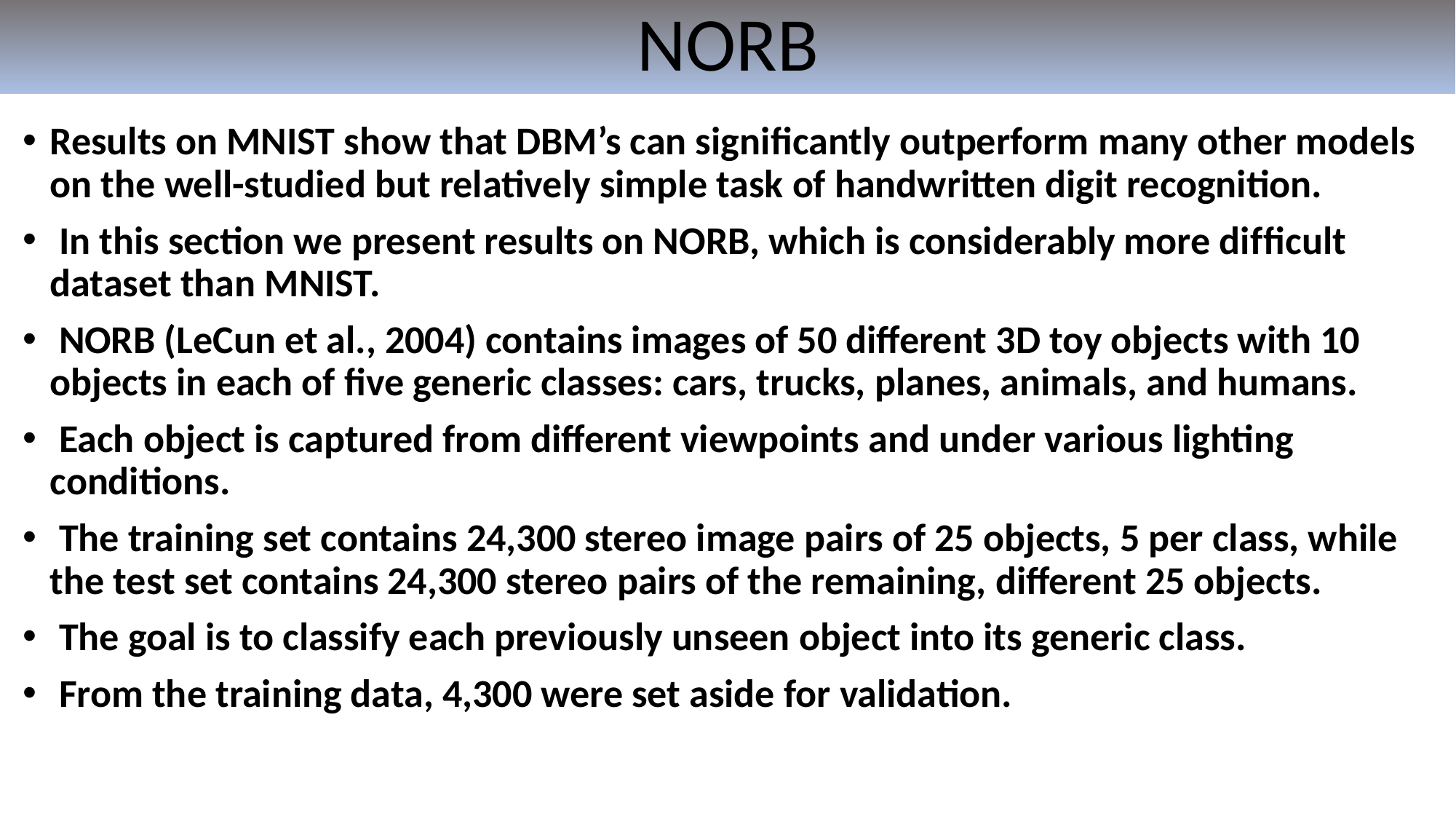

NORB
Results on MNIST show that DBM’s can signiﬁcantly outperform many other models on the well-studied but relatively simple task of handwritten digit recognition.
 In this section we present results on NORB, which is considerably more difﬁcult dataset than MNIST.
 NORB (LeCun et al., 2004) contains images of 50 different 3D toy objects with 10 objects in each of ﬁve generic classes: cars, trucks, planes, animals, and humans.
 Each object is captured from different viewpoints and under various lighting conditions.
 The training set contains 24,300 stereo image pairs of 25 objects, 5 per class, while the test set contains 24,300 stereo pairs of the remaining, different 25 objects.
 The goal is to classify each previously unseen object into its generic class.
 From the training data, 4,300 were set aside for validation.